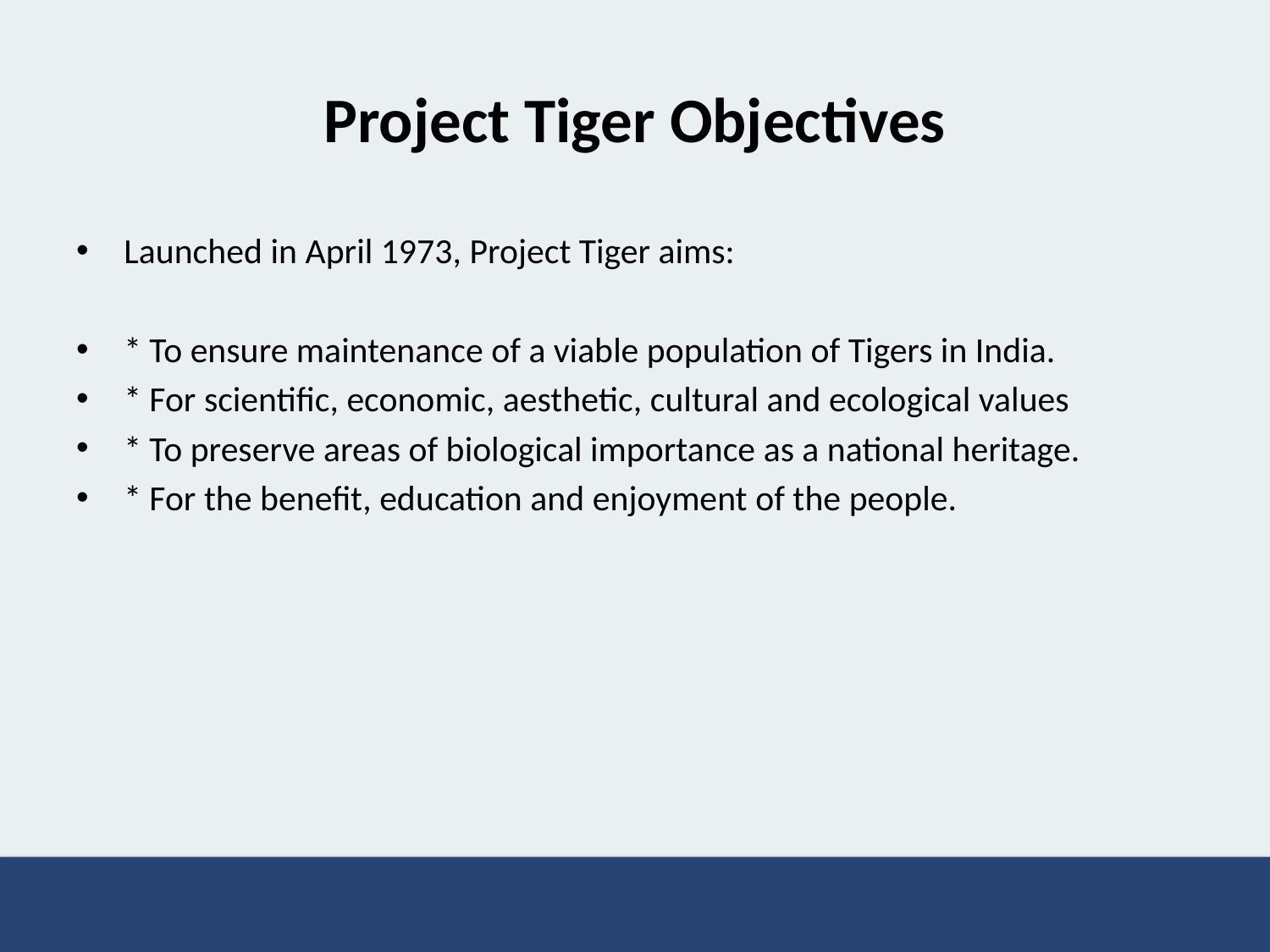

# Project Tiger Objectives
Launched in April 1973, Project Tiger aims:

* To ensure maintenance of a viable population of Tigers in India.
* For scientific, economic, aesthetic, cultural and ecological values
* To preserve areas of biological importance as a national heritage.
* For the benefit, education and enjoyment of the people.